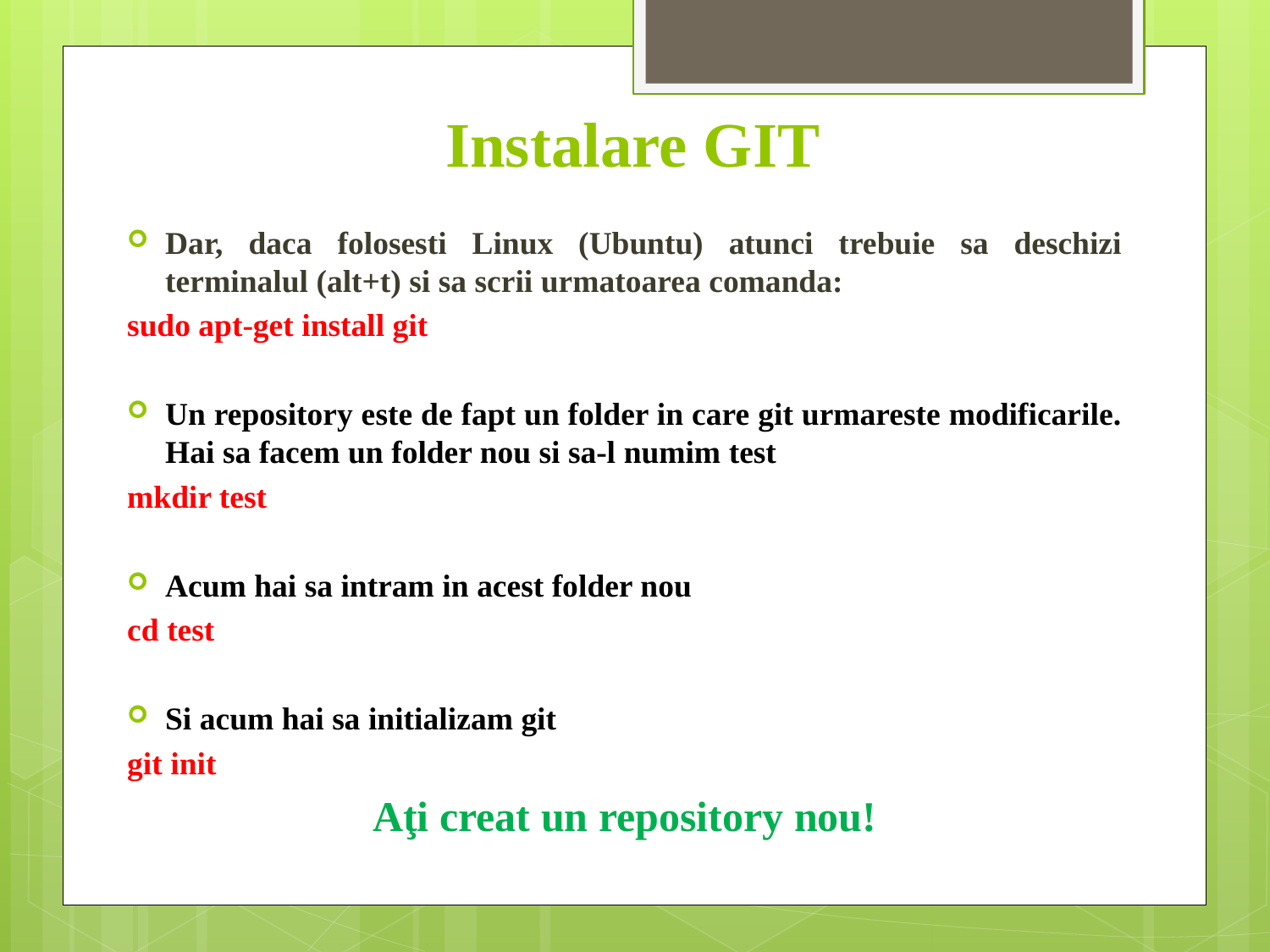

Instalare GIT
Dar, daca folosesti Linux (Ubuntu) atunci trebuie sa deschizi terminalul (alt+t) si sa scrii urmatoarea comanda:
sudo apt-get install git

Un repository este de fapt un folder in care git urmareste modificarile. Hai sa facem un folder nou si sa-l numim test
mkdir test

Acum hai sa intram in acest folder nou
cd test

Si acum hai sa initializam git
git init
Aţi creat un repository nou!